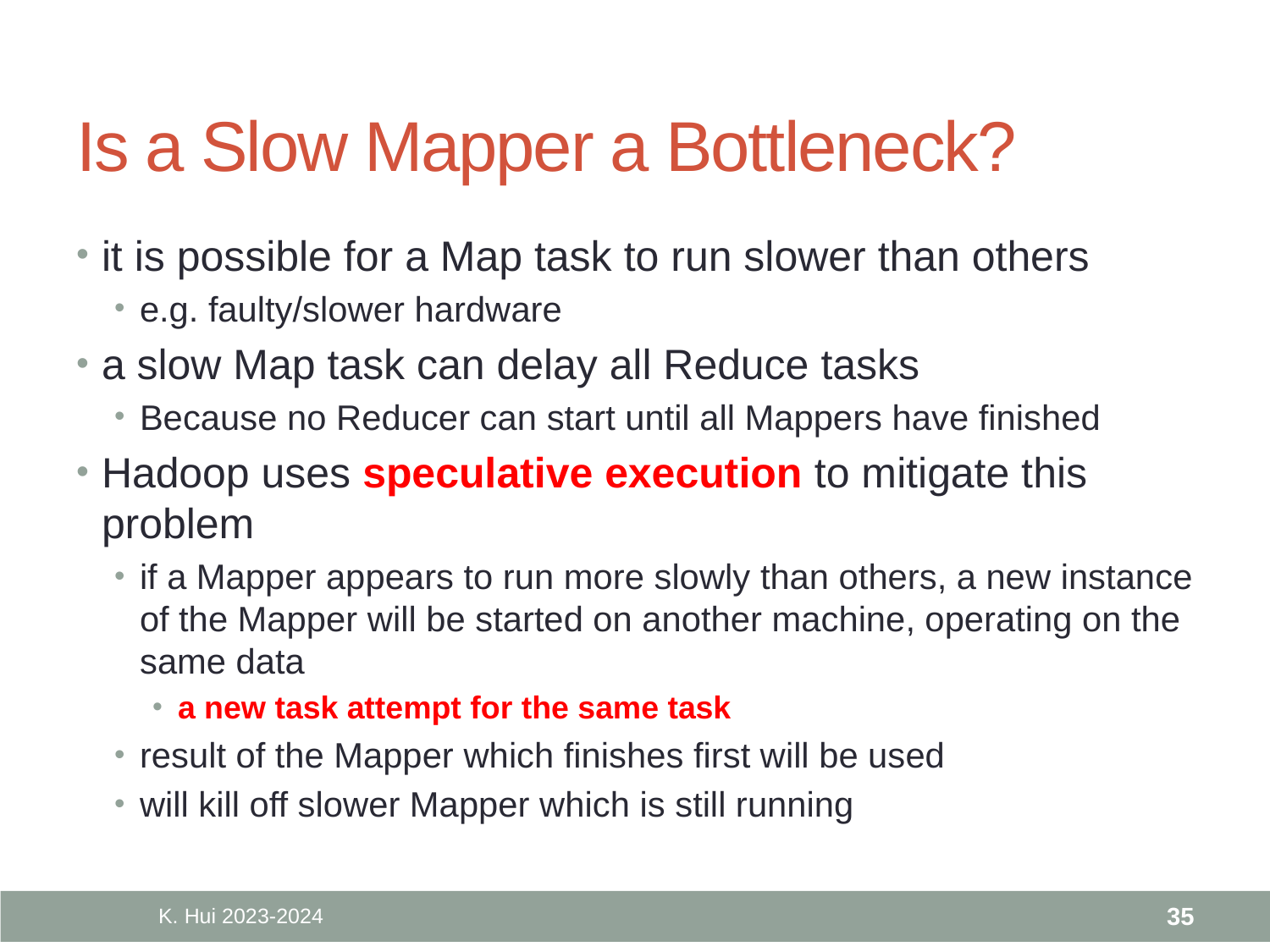

# Is a Slow Mapper a Bottleneck?
it is possible for a Map task to run slower than others
e.g. faulty/slower hardware
a slow Map task can delay all Reduce tasks
Because no Reducer can start until all Mappers have finished
Hadoop uses speculative execution to mitigate this problem
if a Mapper appears to run more slowly than others, a new instance of the Mapper will be started on another machine, operating on the same data
a new task attempt for the same task
result of the Mapper which finishes first will be used
will kill off slower Mapper which is still running
K. Hui 2023-2024
35